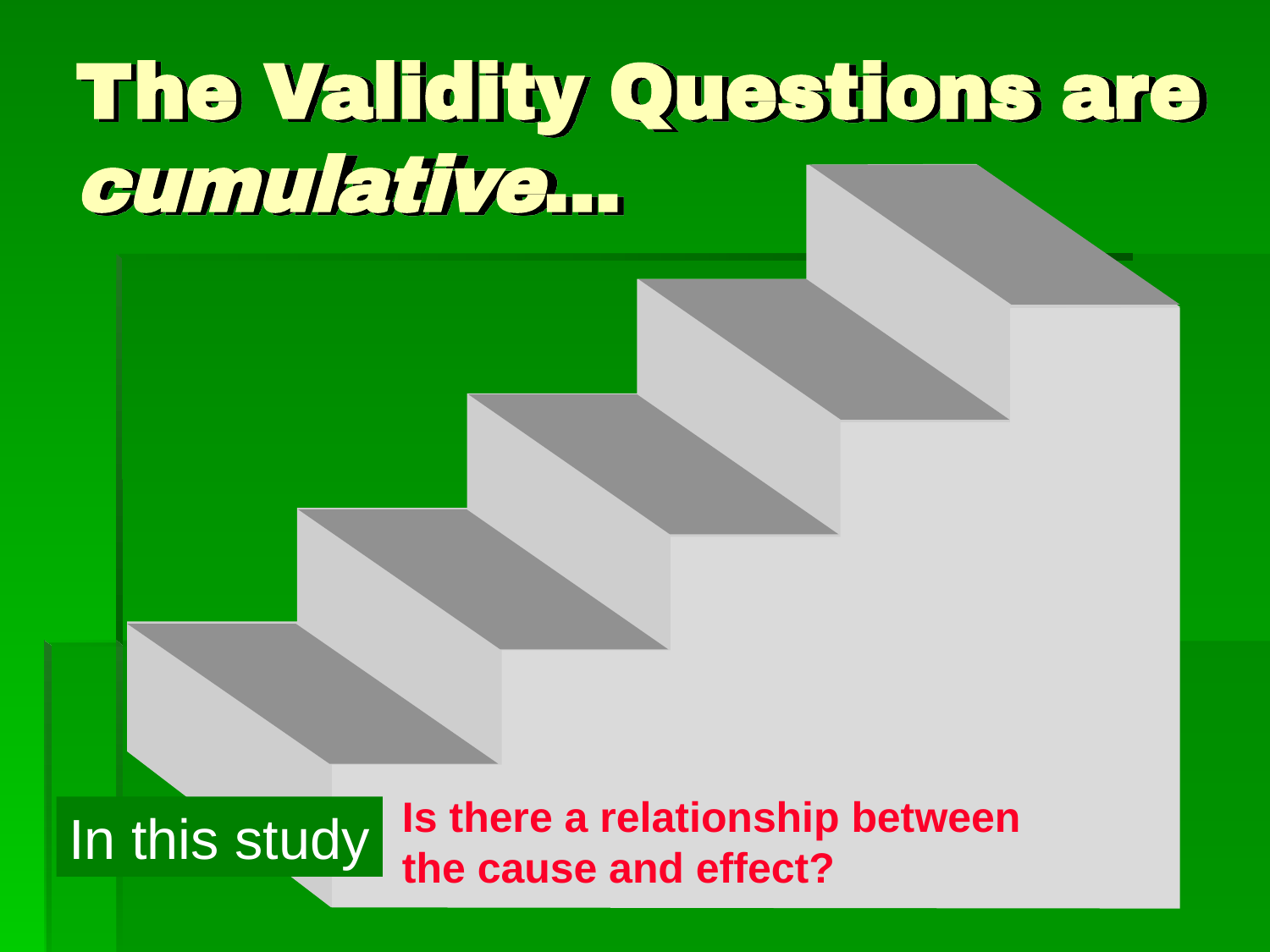

# The Validity Questions are cumulative...

Is there a relationship between the cause and effect?
In this study